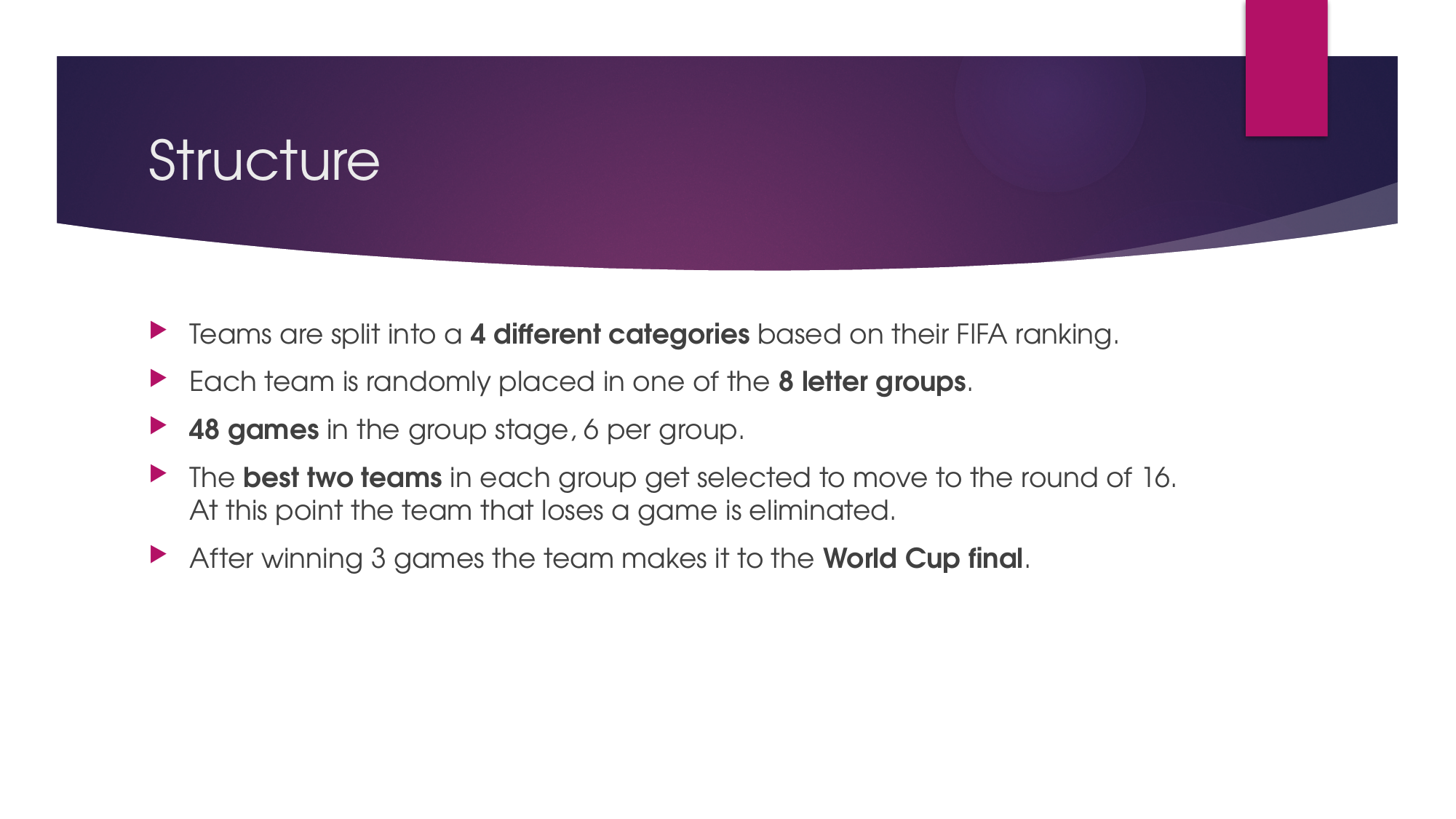

# Structure
Teams are split into a 4 different categories based on their FIFA ranking.
Each team is randomly placed in one of the 8 letter groups.
48 games in the group stage, 6 per group.
The best two teams in each group get selected to move to the round of 16. At this point the team that loses a game is eliminated.
After winning 3 games the team makes it to the World Cup final.